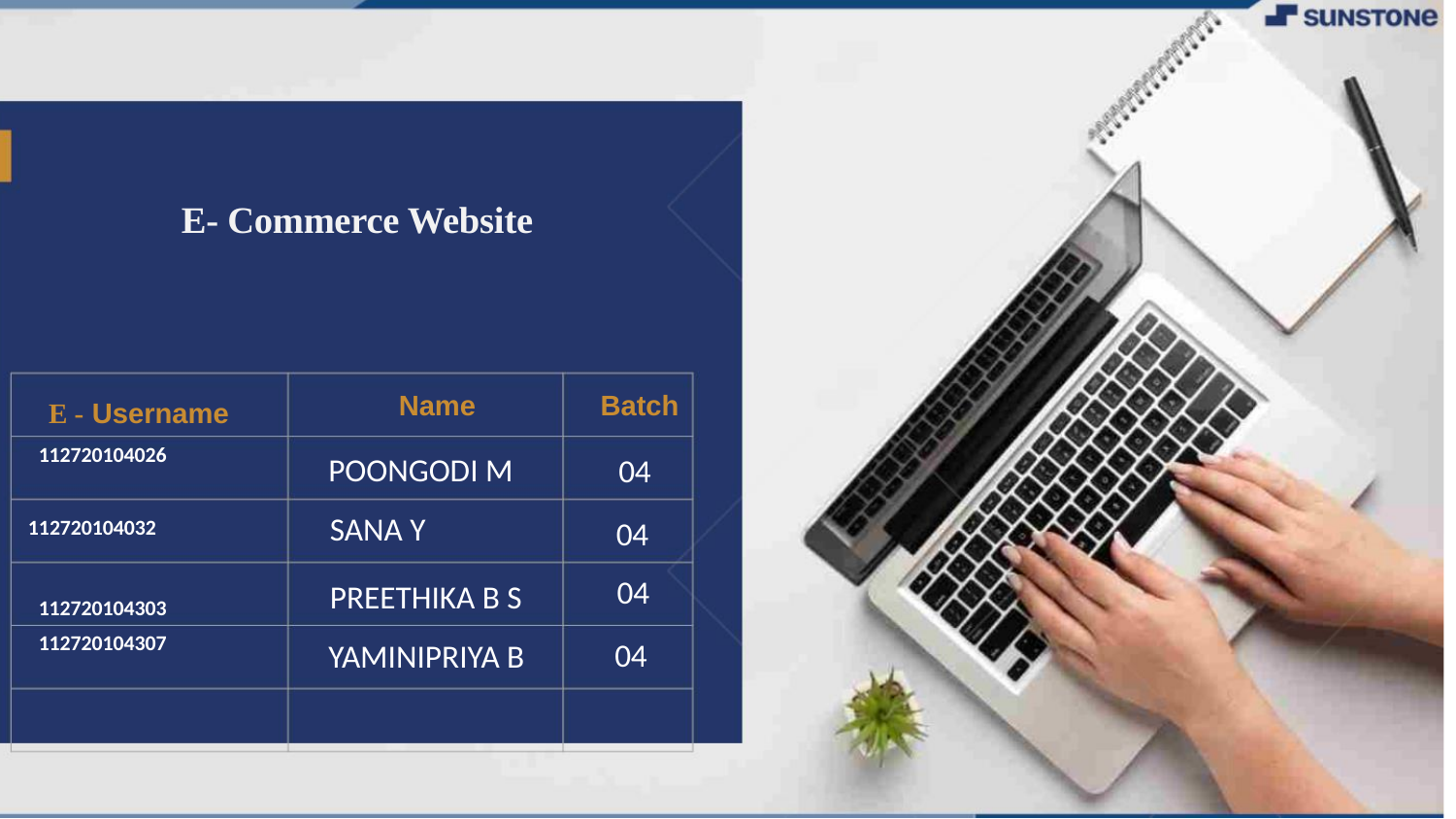

E- Commerce Website

Name
Batch
E - Username
112720104026
POONGODI M
04
SANA Y
112720104032
04

112720104303
04
PREETHIKA B S
112720104307
04
YAMINIPRIYA B